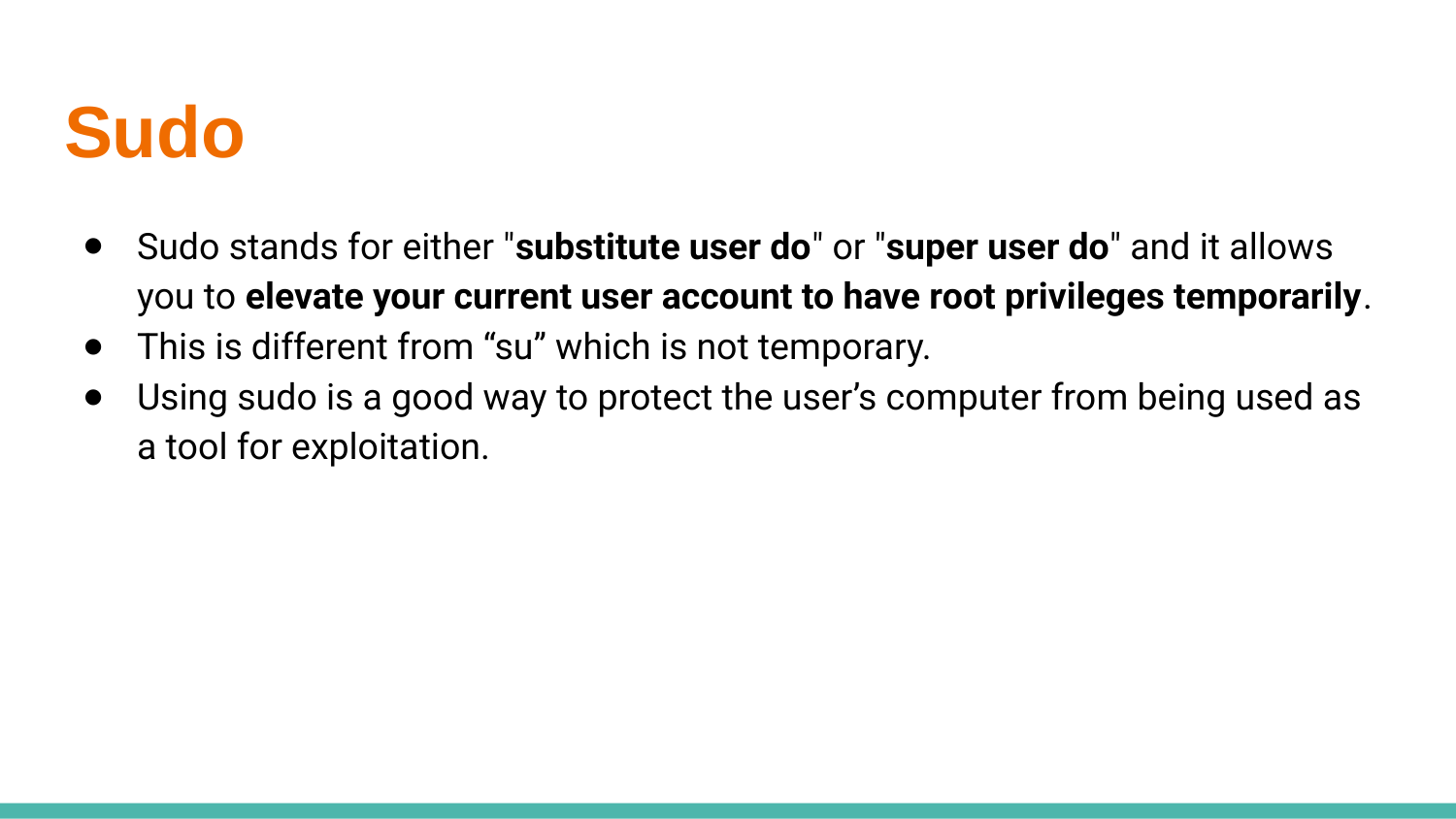

# Sudo
Sudo stands for either "substitute user do" or "super user do" and it allows you to elevate your current user account to have root privileges temporarily.
This is different from “su” which is not temporary.
Using sudo is a good way to protect the user’s computer from being used as a tool for exploitation.